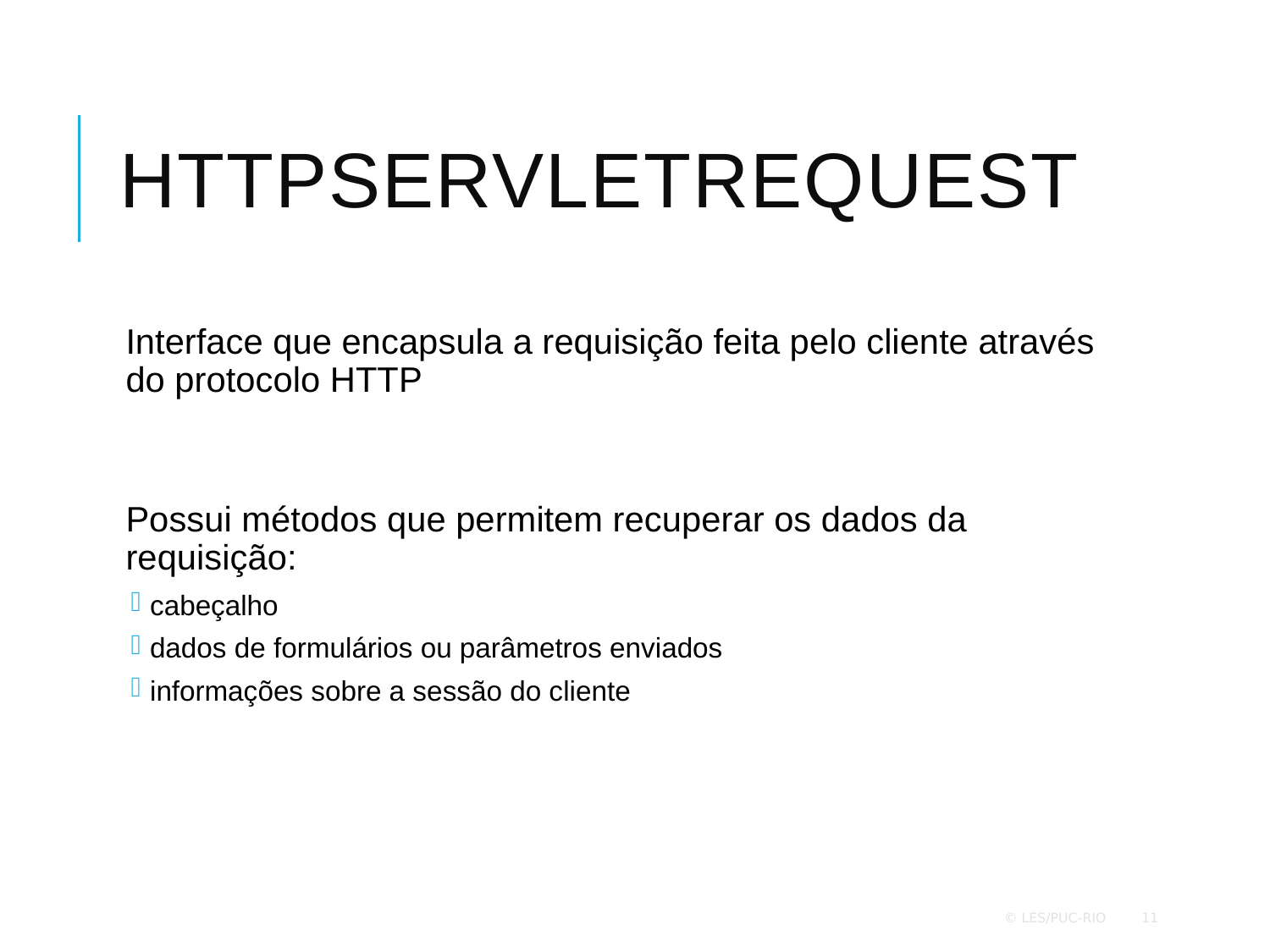

# HttpServletRequest
Interface que encapsula a requisição feita pelo cliente através do protocolo HTTP

Possui métodos que permitem recuperar os dados da requisição:
cabeçalho
dados de formulários ou parâmetros enviados
informações sobre a sessão do cliente
 © LES/PUC-Rio
11